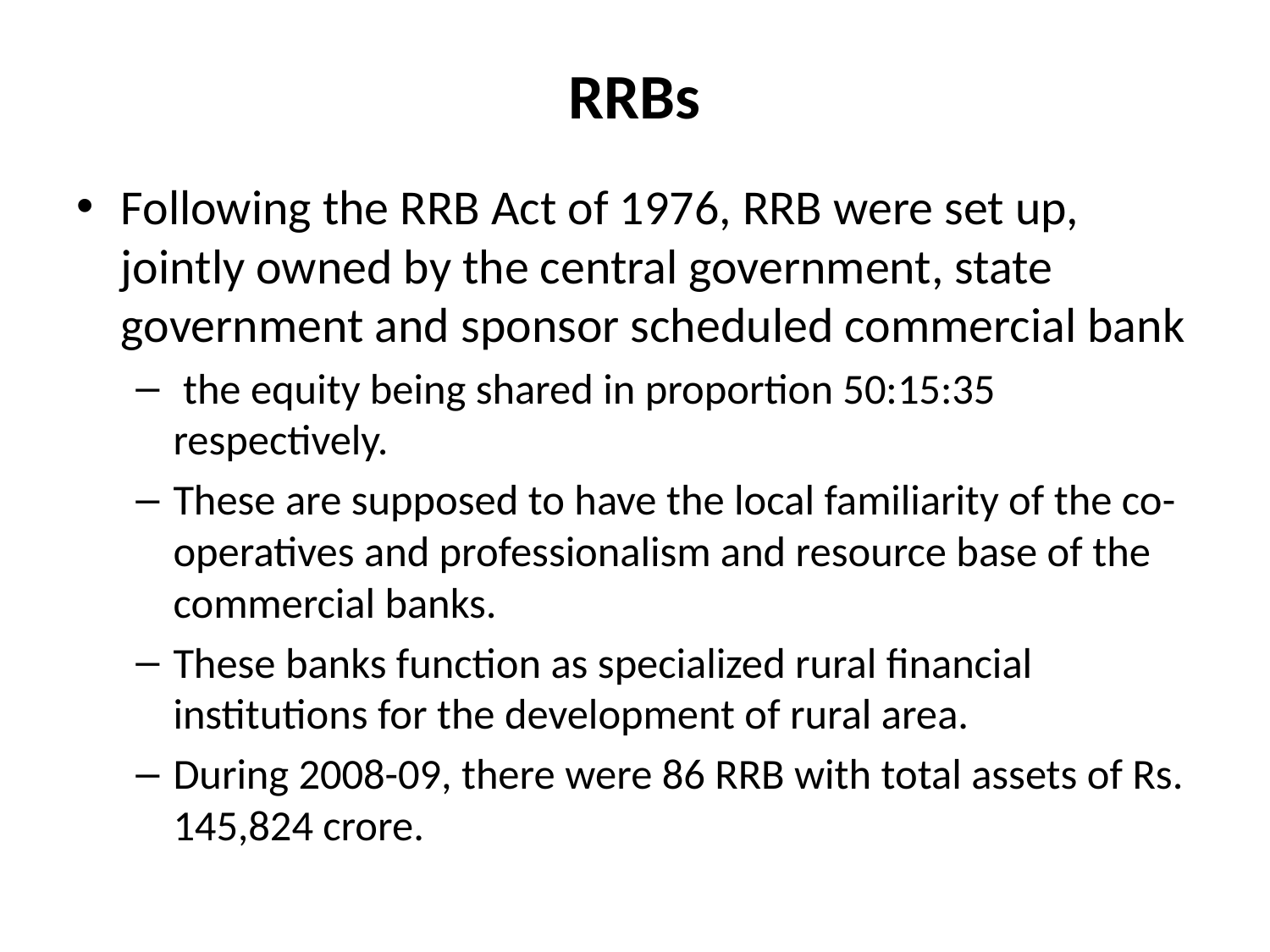

# RRBs
Following the RRB Act of 1976, RRB were set up, jointly owned by the central government, state government and sponsor scheduled commercial bank
 the equity being shared in proportion 50:15:35 respectively.
These are supposed to have the local familiarity of the co-operatives and professionalism and resource base of the commercial banks.
These banks function as specialized rural financial institutions for the development of rural area.
During 2008-09, there were 86 RRB with total assets of Rs. 145,824 crore.